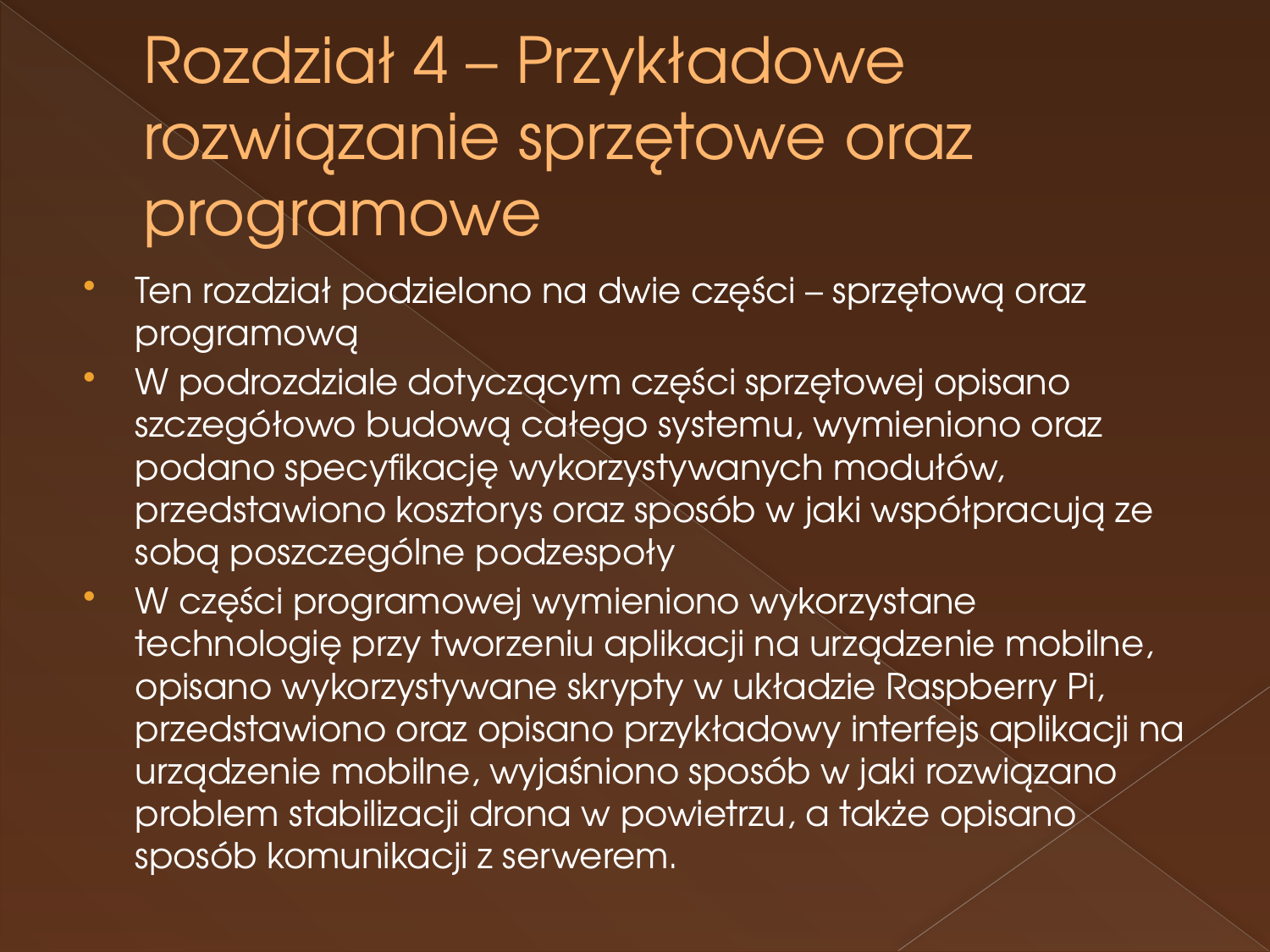

# Rozdział 4 – Przykładowe rozwiązanie sprzętowe oraz programowe
Ten rozdział podzielono na dwie części – sprzętową oraz programową
W podrozdziale dotyczącym części sprzętowej opisano szczegółowo budową całego systemu, wymieniono oraz podano specyfikację wykorzystywanych modułów, przedstawiono kosztorys oraz sposób w jaki współpracują ze sobą poszczególne podzespoły
W części programowej wymieniono wykorzystane technologię przy tworzeniu aplikacji na urządzenie mobilne, opisano wykorzystywane skrypty w układzie Raspberry Pi, przedstawiono oraz opisano przykładowy interfejs aplikacji na urządzenie mobilne, wyjaśniono sposób w jaki rozwiązano problem stabilizacji drona w powietrzu, a także opisano sposób komunikacji z serwerem.